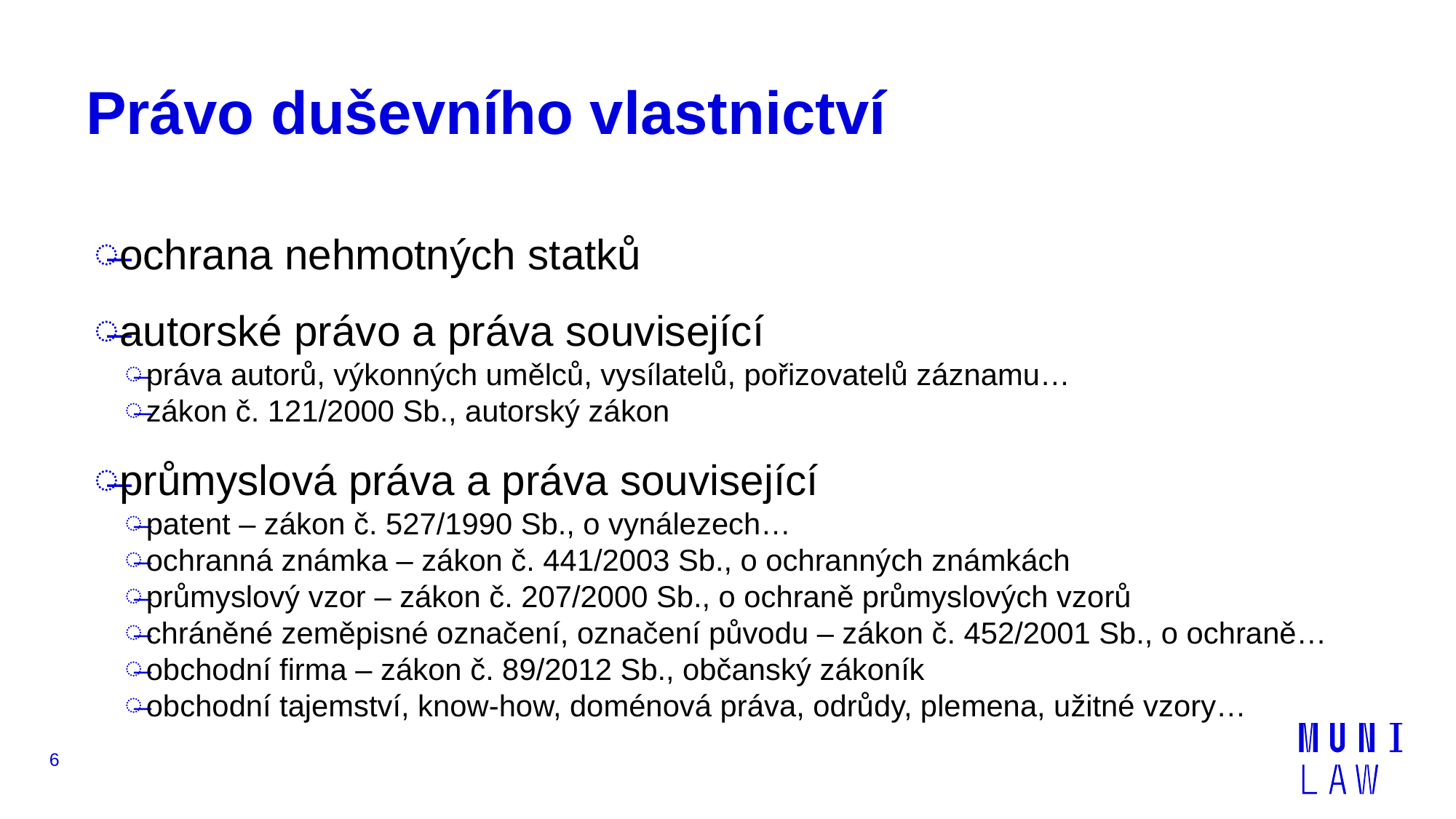

# Právo duševního vlastnictví
ochrana nehmotných statků
autorské právo a práva související
práva autorů, výkonných umělců, vysílatelů, pořizovatelů záznamu…
zákon č. 121/2000 Sb., autorský zákon
průmyslová práva a práva související
patent – zákon č. 527/1990 Sb., o vynálezech…
ochranná známka – zákon č. 441/2003 Sb., o ochranných známkách
průmyslový vzor – zákon č. 207/2000 Sb., o ochraně průmyslových vzorů
chráněné zeměpisné označení, označení původu – zákon č. 452/2001 Sb., o ochraně…
obchodní firma – zákon č. 89/2012 Sb., občanský zákoník
obchodní tajemství, know-how, doménová práva, odrůdy, plemena, užitné vzory…
6